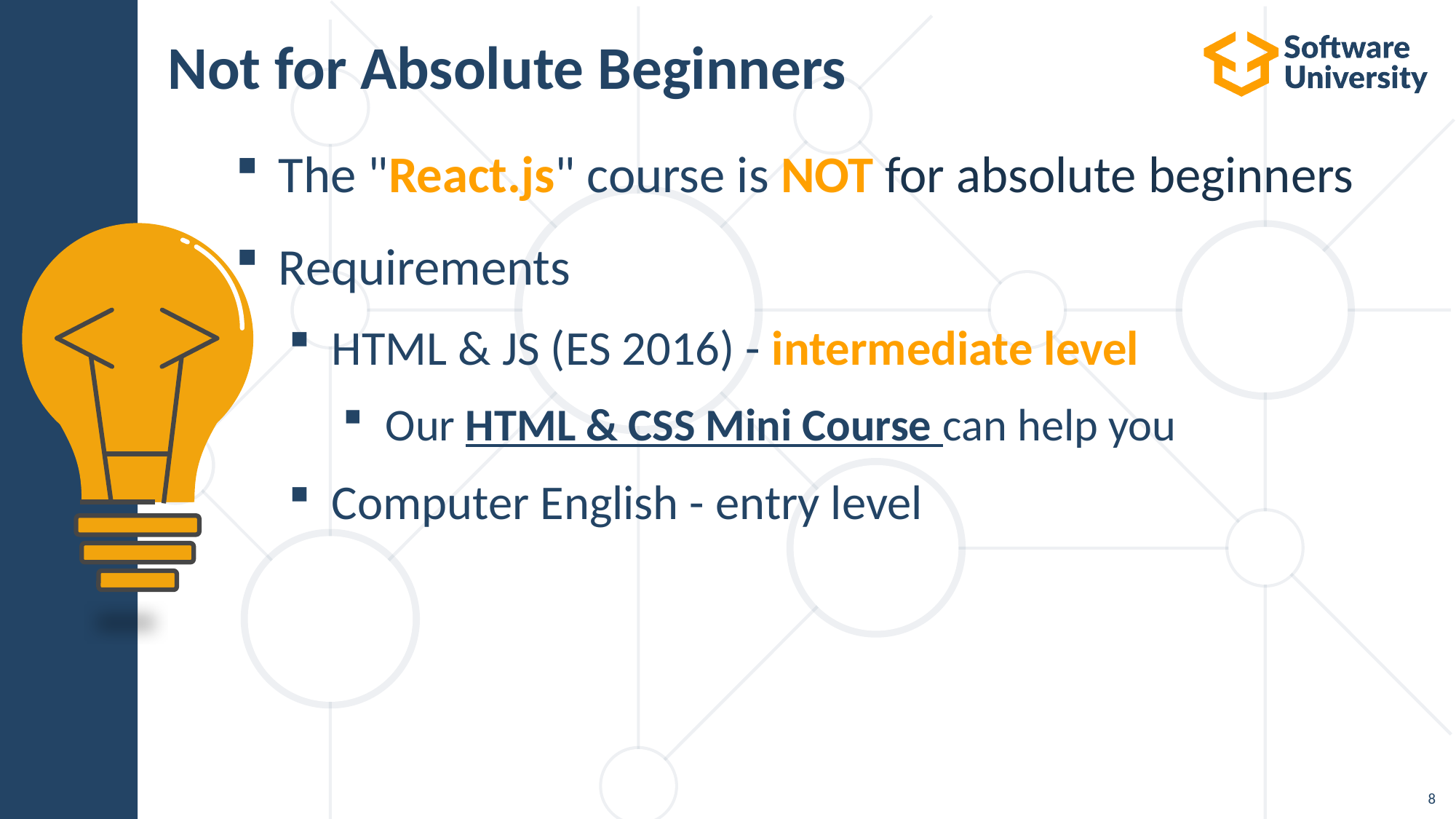

# Not for Absolute Beginners
The "React.js" course is NOT for absolute beginners
Requirements
HTML & JS (ES 2016) - intermediate level
Our HTML & CSS Mini Course can help you
Computer English - entry level
8